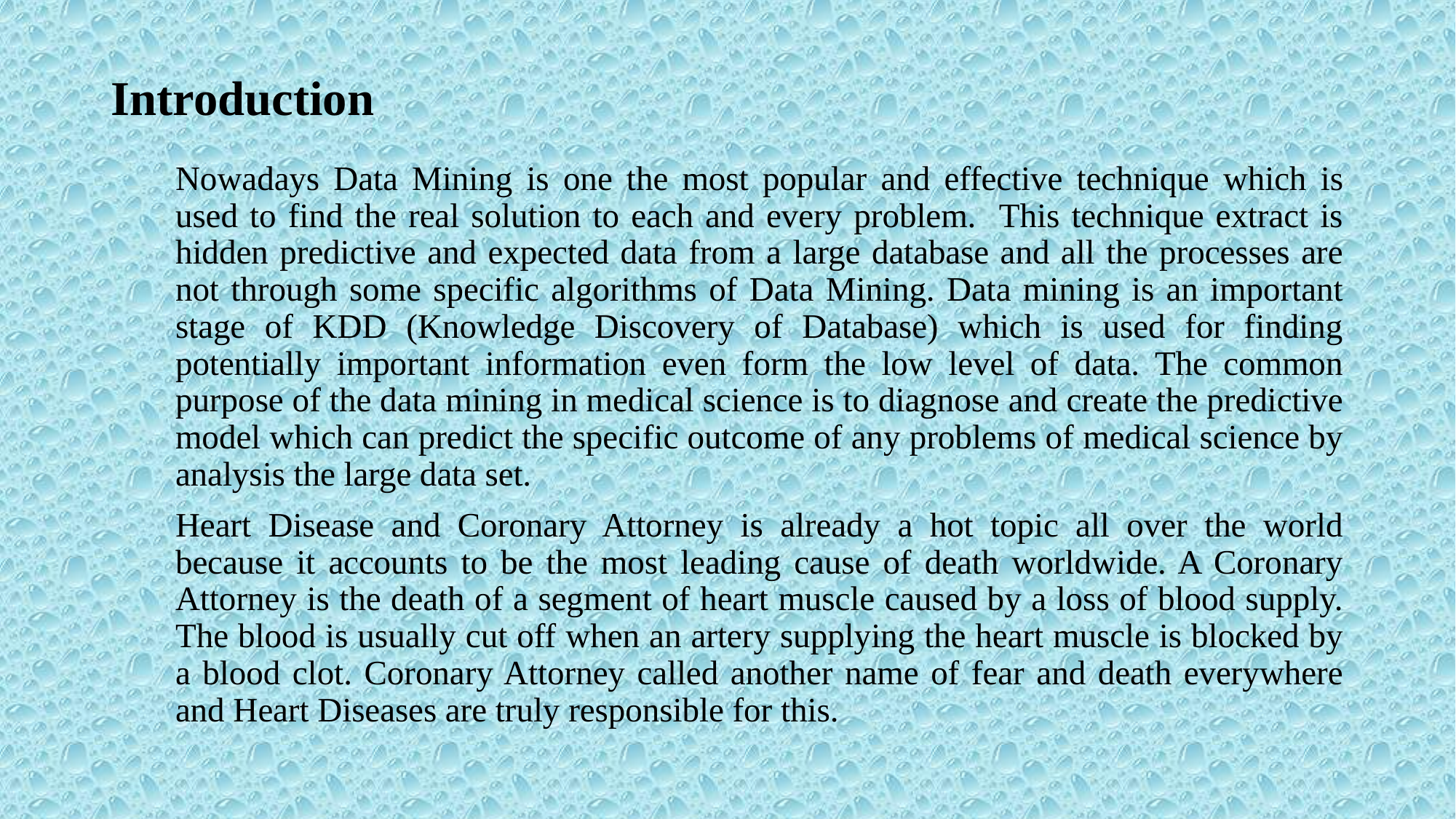

# Introduction
Nowadays Data Mining is one the most popular and effective technique which is used to find the real solution to each and every problem.  This technique extract is hidden predictive and expected data from a large database and all the processes are not through some specific algorithms of Data Mining. Data mining is an important stage of KDD (Knowledge Discovery of Database) which is used for finding potentially important information even form the low level of data. The common purpose of the data mining in medical science is to diagnose and create the predictive model which can predict the specific outcome of any problems of medical science by analysis the large data set.
Heart Disease and Coronary Attorney is already a hot topic all over the world because it accounts to be the most leading cause of death worldwide. A Coronary Attorney is the death of a segment of heart muscle caused by a loss of blood supply. The blood is usually cut off when an artery supplying the heart muscle is blocked by a blood clot. Coronary Attorney called another name of fear and death everywhere and Heart Diseases are truly responsible for this.